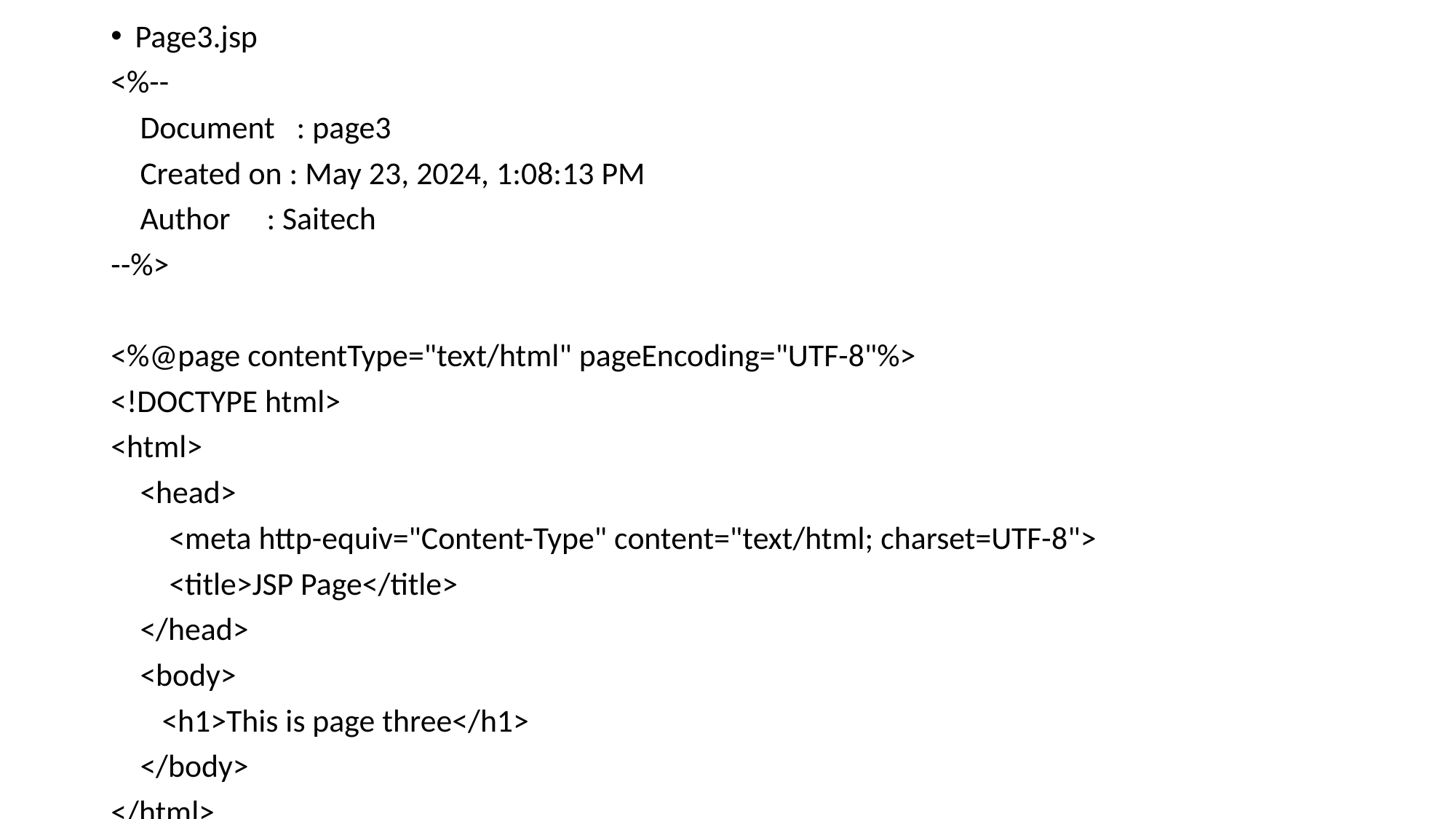

Page3.jsp
<%--
    Document   : page3
    Created on : May 23, 2024, 1:08:13 PM
    Author     : Saitech
--%>

<%@page contentType="text/html" pageEncoding="UTF-8"%>
<!DOCTYPE html>
<html>
    <head>
        <meta http-equiv="Content-Type" content="text/html; charset=UTF-8">
        <title>JSP Page</title>
    </head>
    <body>
       <h1>This is page three</h1>
    </body>
</html>